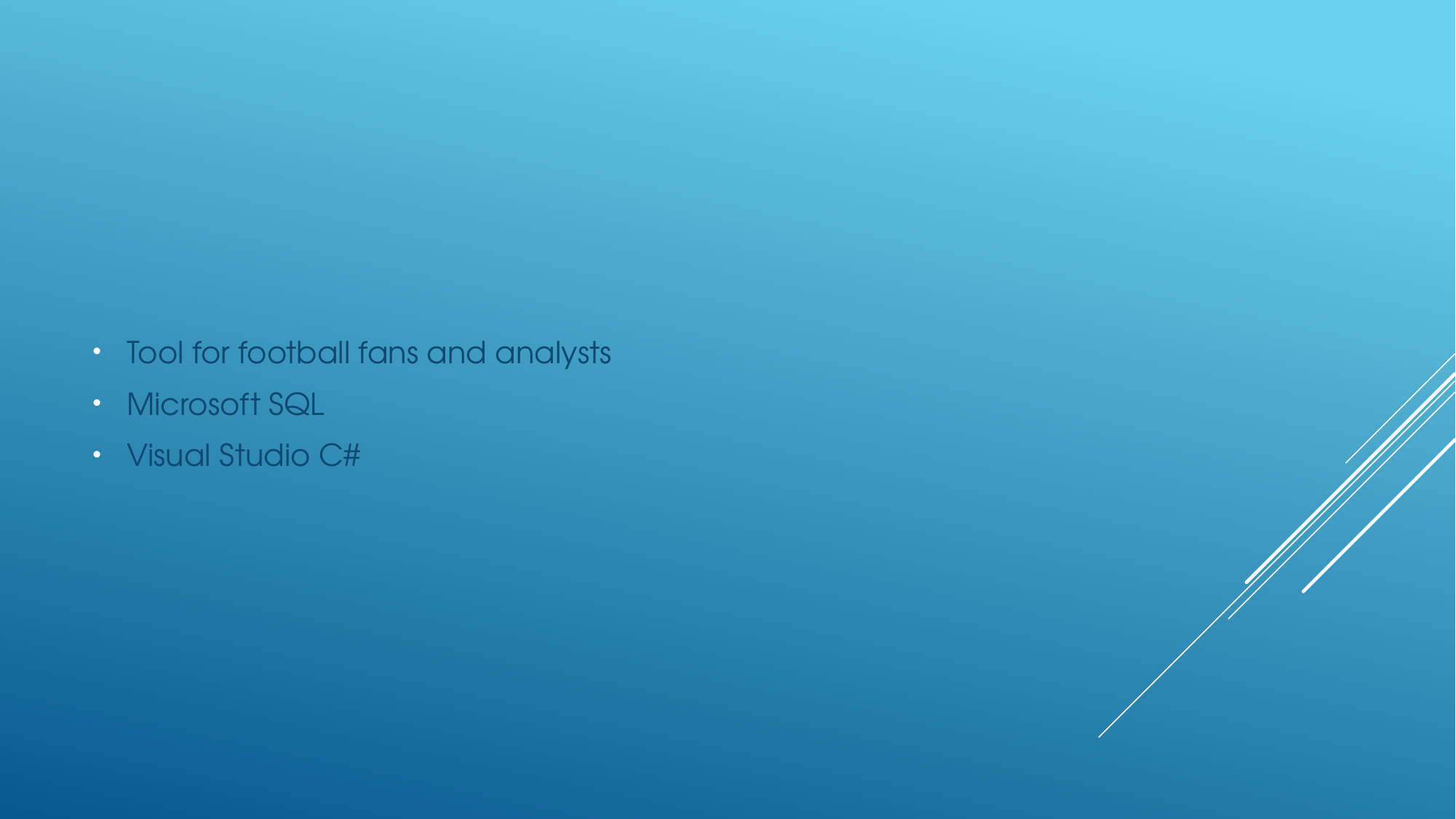

Tool for football fans and analysts
Microsoft SQL
Visual Studio C#